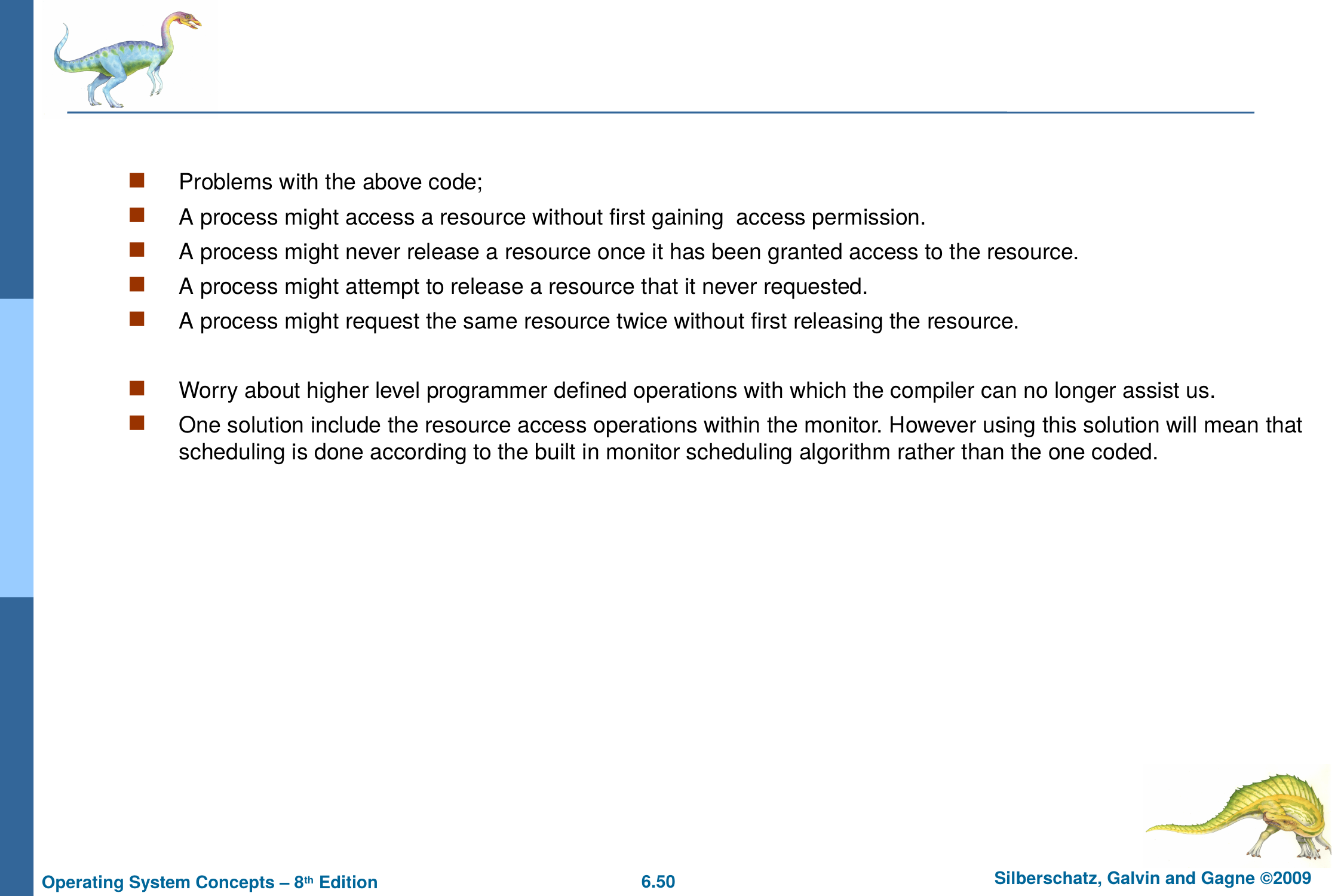

#
Problems with the above code;
A process might access a resource without first gaining  access permission.
A process might never release a resource once it has been granted access to the resource.
A process might attempt to release a resource that it never requested.
A process might request the same resource twice without first releasing the resource.

Worry about higher level programmer defined operations with which the compiler can no longer assist us.
One solution include the resource access operations within the monitor. However using this solution will mean that scheduling is done according to the built in monitor scheduling algorithm rather than the one coded.